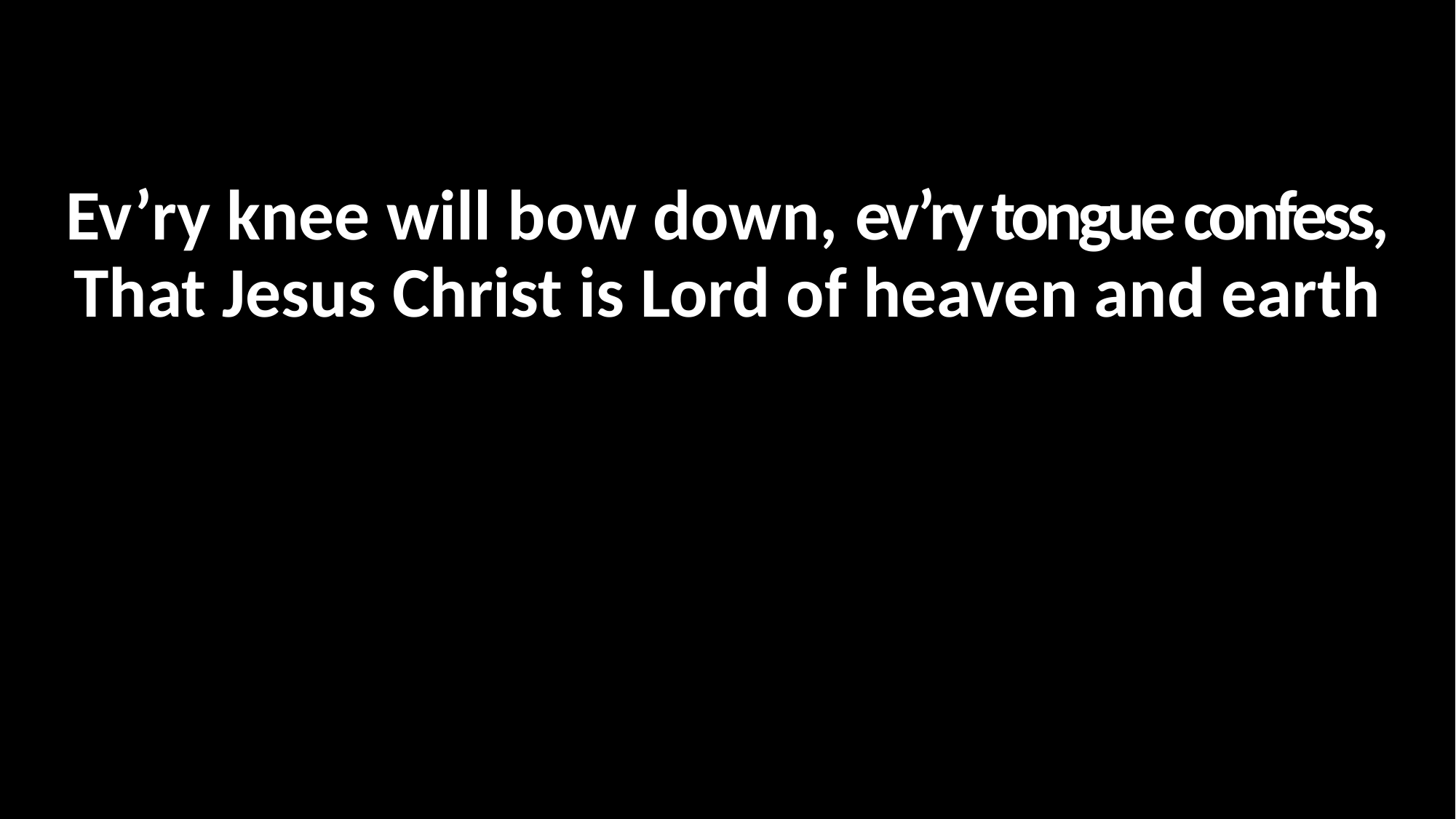

Ev’ry knee will bow down, ev’ry tongue confess,
That Jesus Christ is Lord of heaven and earth